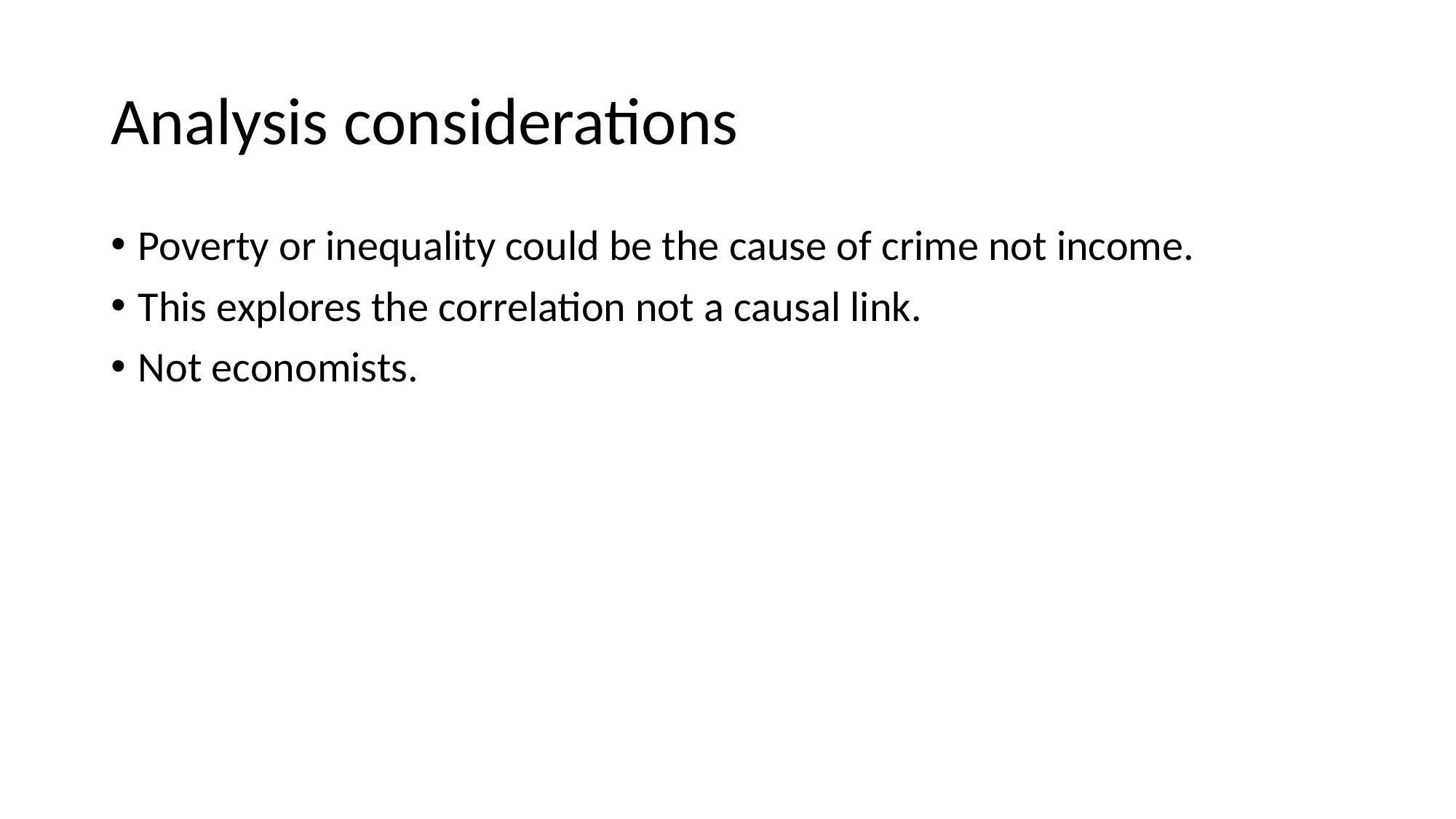

# Analysis considerations
Poverty or inequality could be the cause of crime not income.
This explores the correlation not a causal link.
Not economists.